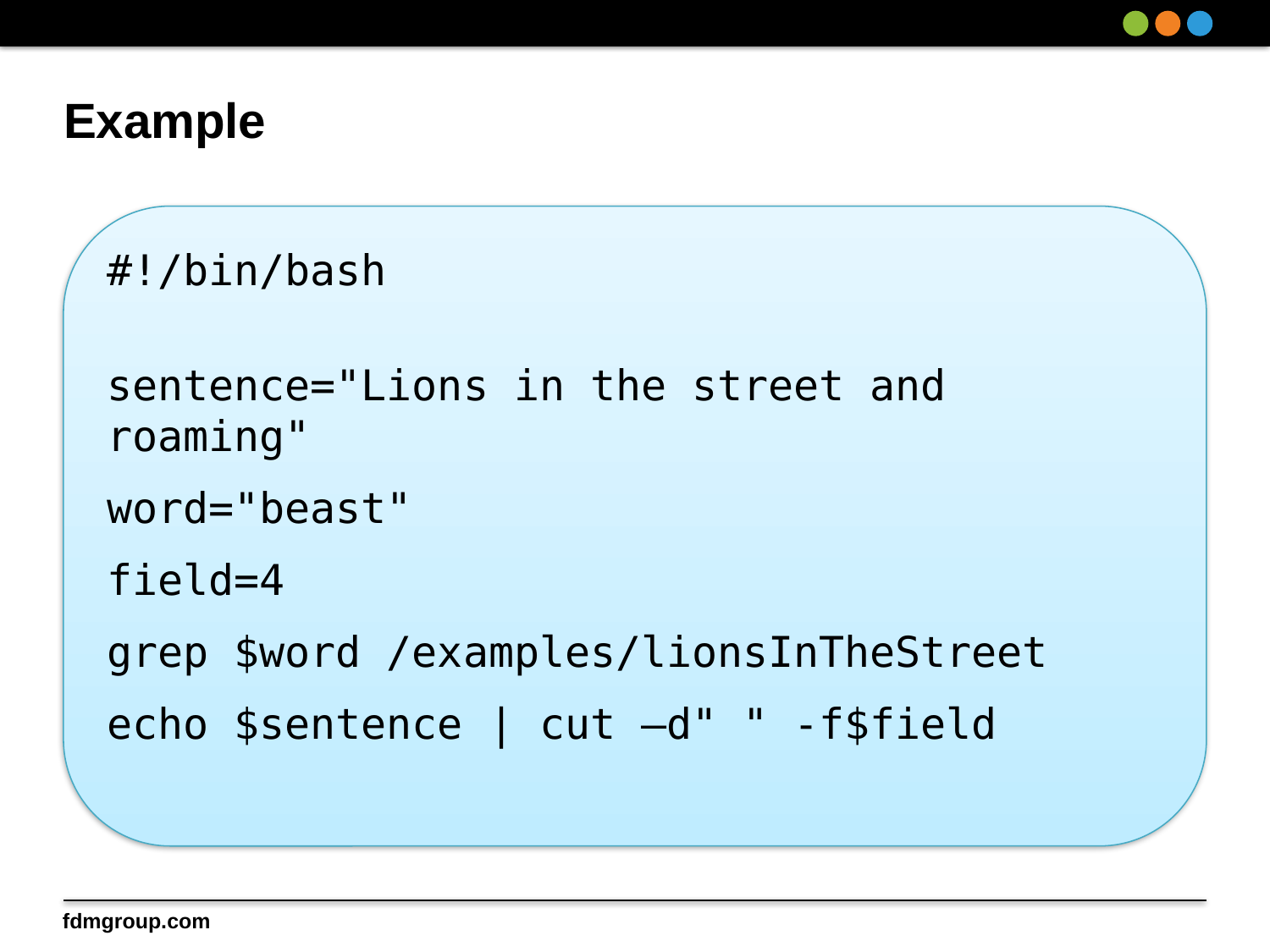

# Example

#!/bin/bash

sentence="Lions in the street and roaming"
word="beast"
field=4
grep $word /examples/lionsInTheStreet
echo $sentence | cut –d" " -f$field